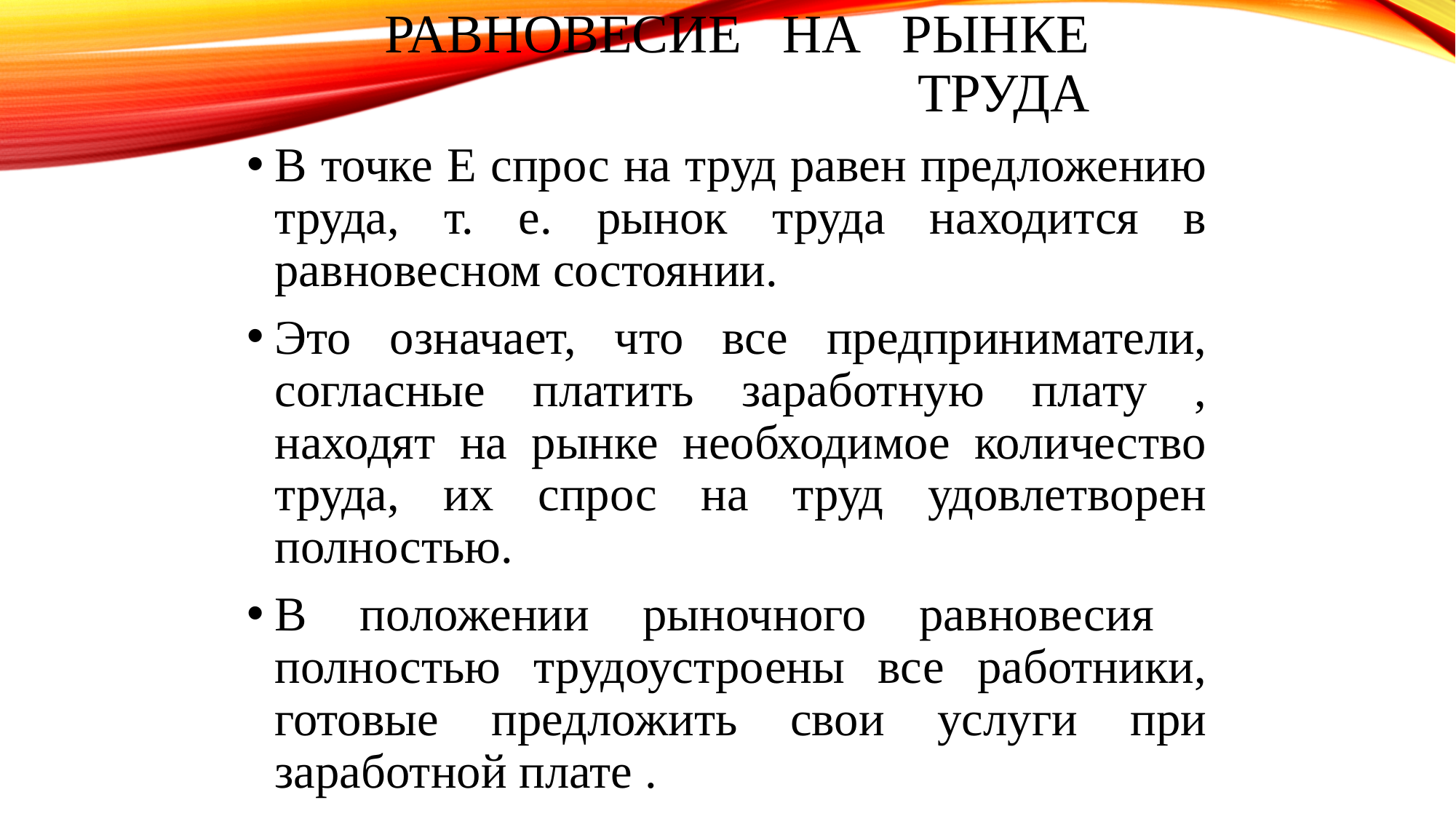

# Равновесие   на   рынке труда
В точке Е спрос на труд равен предложению труда, т. е. рынок труда находится в равновесном состоянии.
Это означает, что все предприниматели, согласные платить заработную плату , находят на рынке необходимое количество труда, их спрос на труд удовлетворен полностью.
В положении рыночного равновесия  полностью трудоустроены все работники, готовые предложить свои услуги при заработной плате .